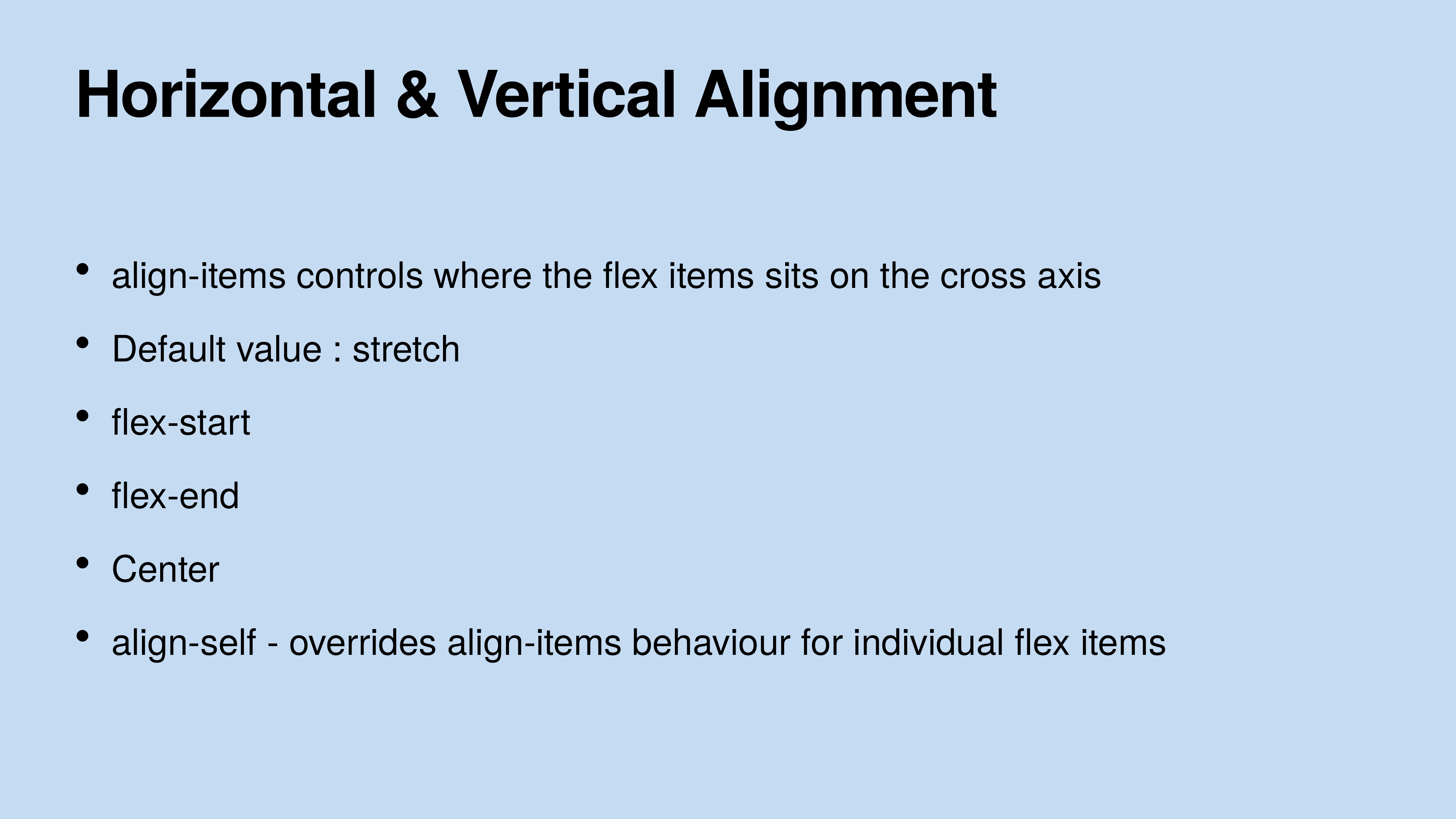

# Horizontal & Vertical Alignment

align-items controls where the flex items sits on the cross axis
Default value : stretch
flex-start
flex-end
Center
align-self - overrides align-items behaviour for individual flex items